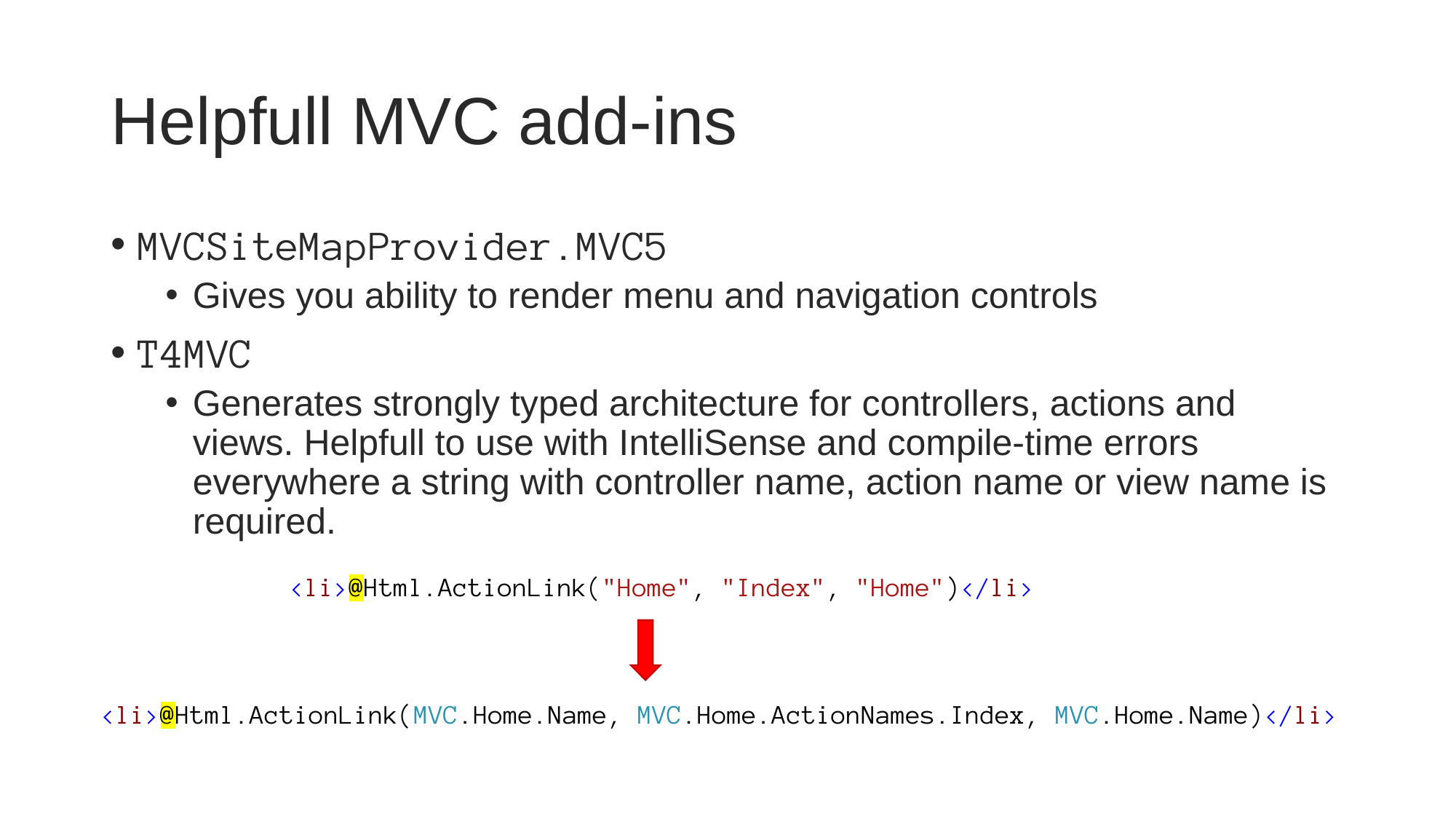

# Helpfull MVC add-ins
MVCSiteMapProvider.MVC5
Gives you ability to render menu and navigation controls
T4MVC
Generates strongly typed architecture for controllers, actions and views. Helpfull to use with IntelliSense and compile-time errors everywhere a string with controller name, action name or view name is required.
<li>@Html.ActionLink("Home", "Index", "Home")</li>

<li>@Html.ActionLink(MVC.Home.Name, MVC.Home.ActionNames.Index, MVC.Home.Name)</li>